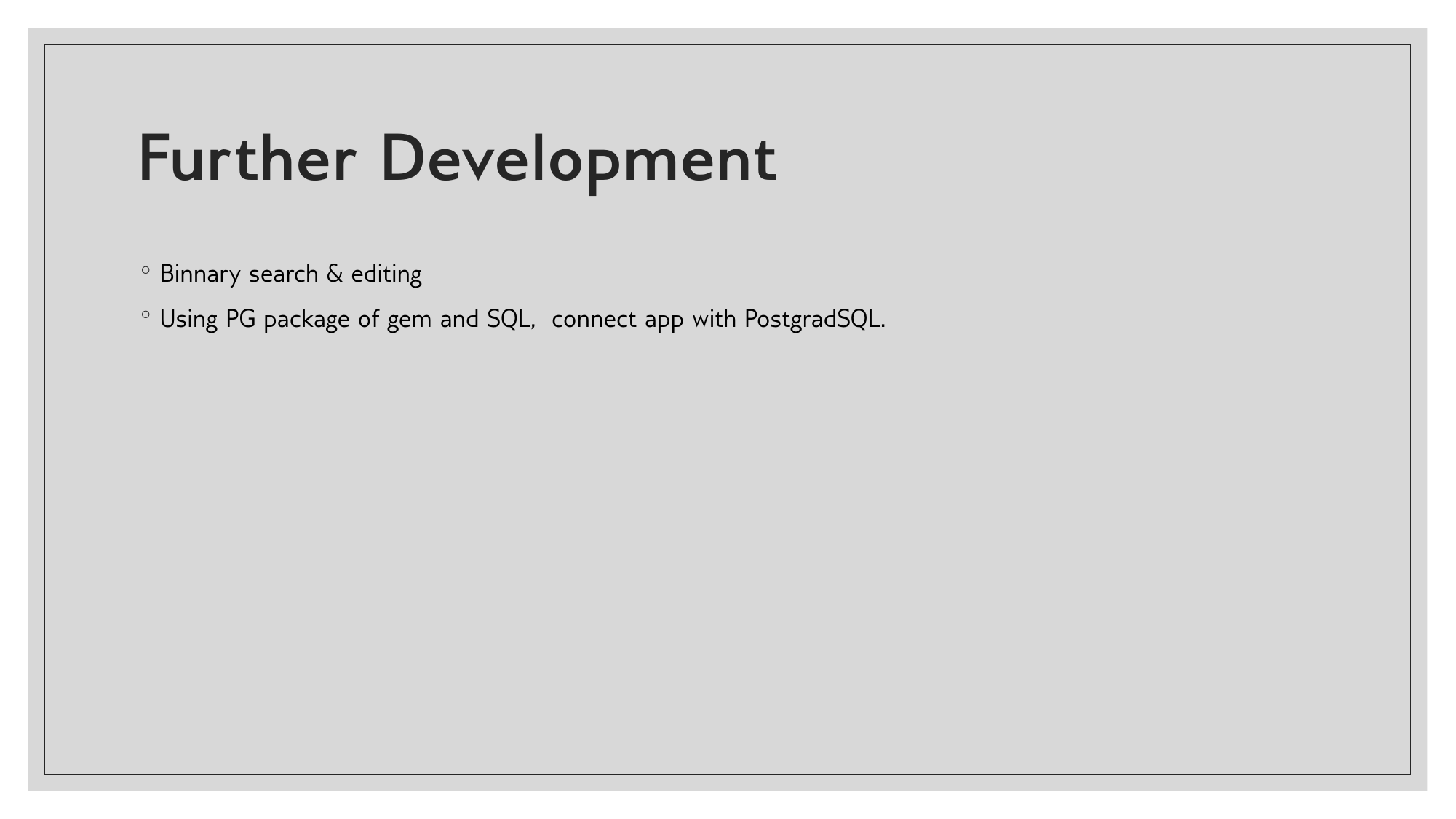

# Further Development
Binnary search & editing
Using PG package of gem and SQL,  connect app with PostgradSQL.